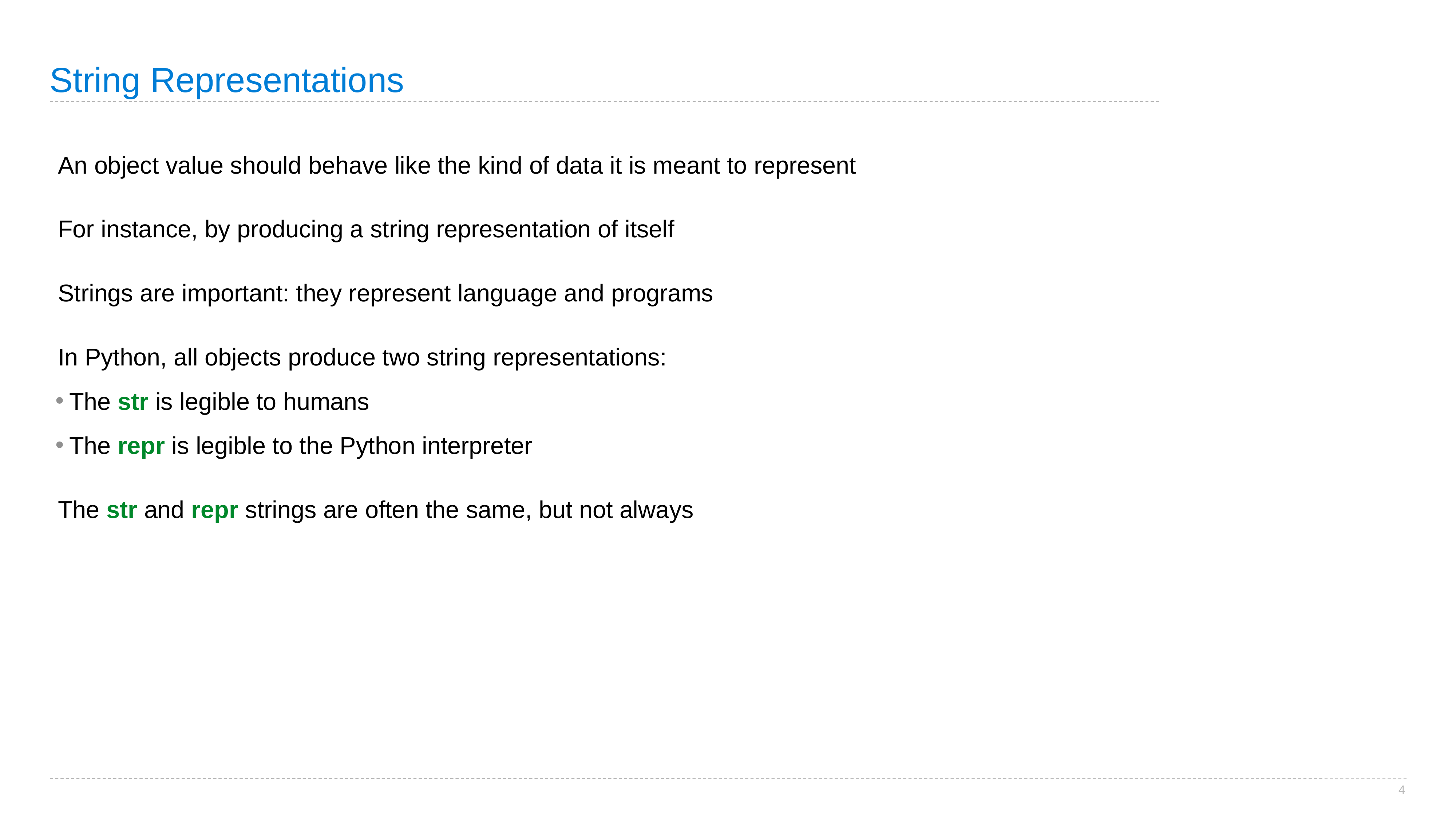

# String Representations

An object value should behave like the kind of data it is meant to represent
For instance, by producing a string representation of itself
Strings are important: they represent language and programs
In Python, all objects produce two string representations:
The str is legible to humans
The repr is legible to the Python interpreter
The str and repr strings are often the same, but not always

4